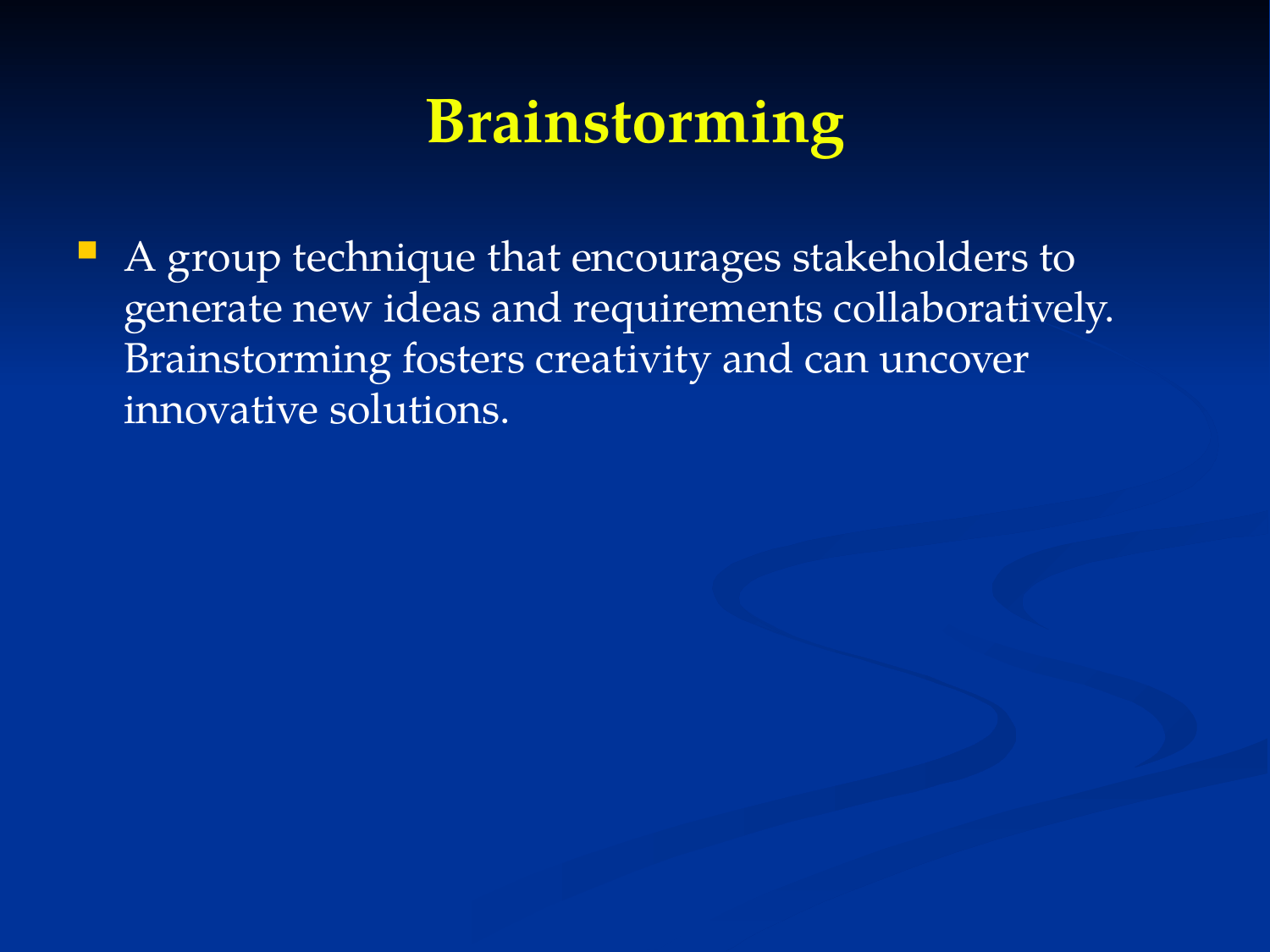

# Brainstorming
A group technique that encourages stakeholders to generate new ideas and requirements collaboratively. Brainstorming fosters creativity and can uncover innovative solutions.